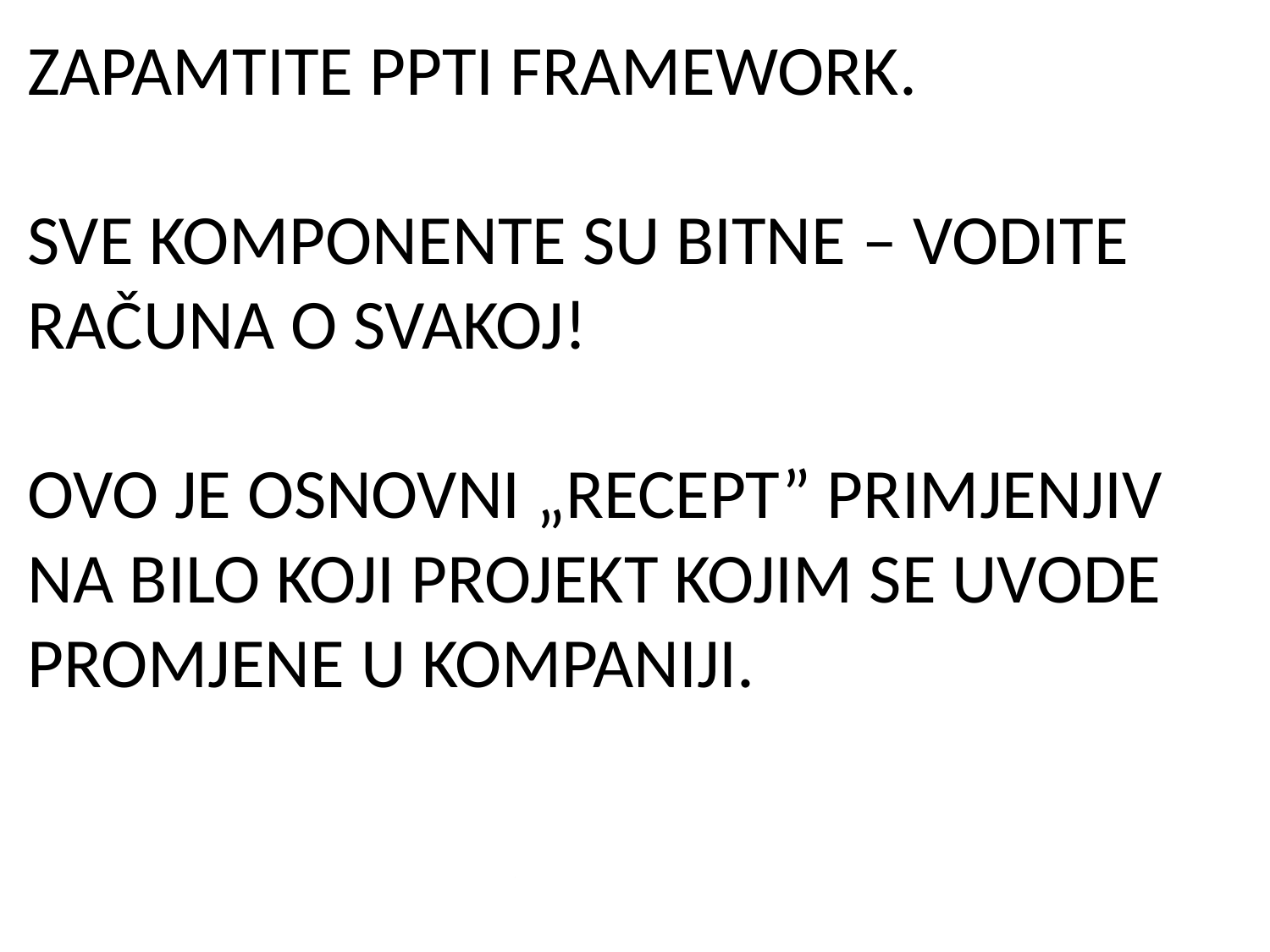

ZAPAMTITE PPTI FRAMEWORK.

SVE KOMPONENTE SU BITNE – VODITE RAČUNA O SVAKOJ!

OVO JE OSNOVNI „RECEPT” PRIMJENJIV NA BILO KOJI PROJEKT KOJIM SE UVODE PROMJENE U KOMPANIJI.

# Vraćamo se na PPTI…
“Recept” za uspješnu implementaciju promjena

Technology
Processes

Information
People
Peter Race, Henley Business School, University of Reading
Fahad Al –Humaidan Computing Science, Newcastle University
Nick Rossiter Informatics, Northumbria University